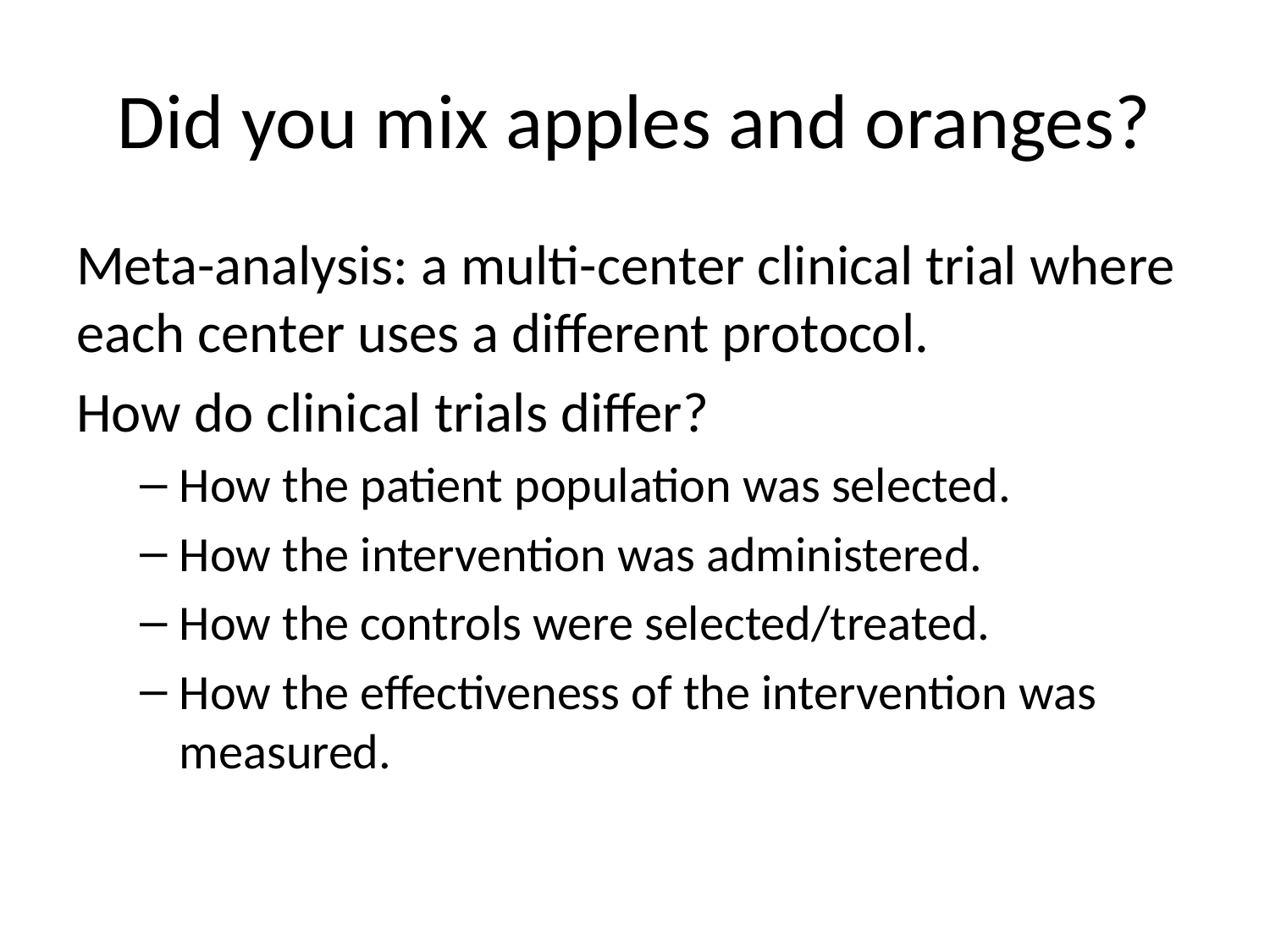

# Did you mix apples and oranges?
Meta-analysis: a multi-center clinical trial where each center uses a different protocol.
How do clinical trials differ?
How the patient population was selected.
How the intervention was administered.
How the controls were selected/treated.
How the effectiveness of the intervention was measured.